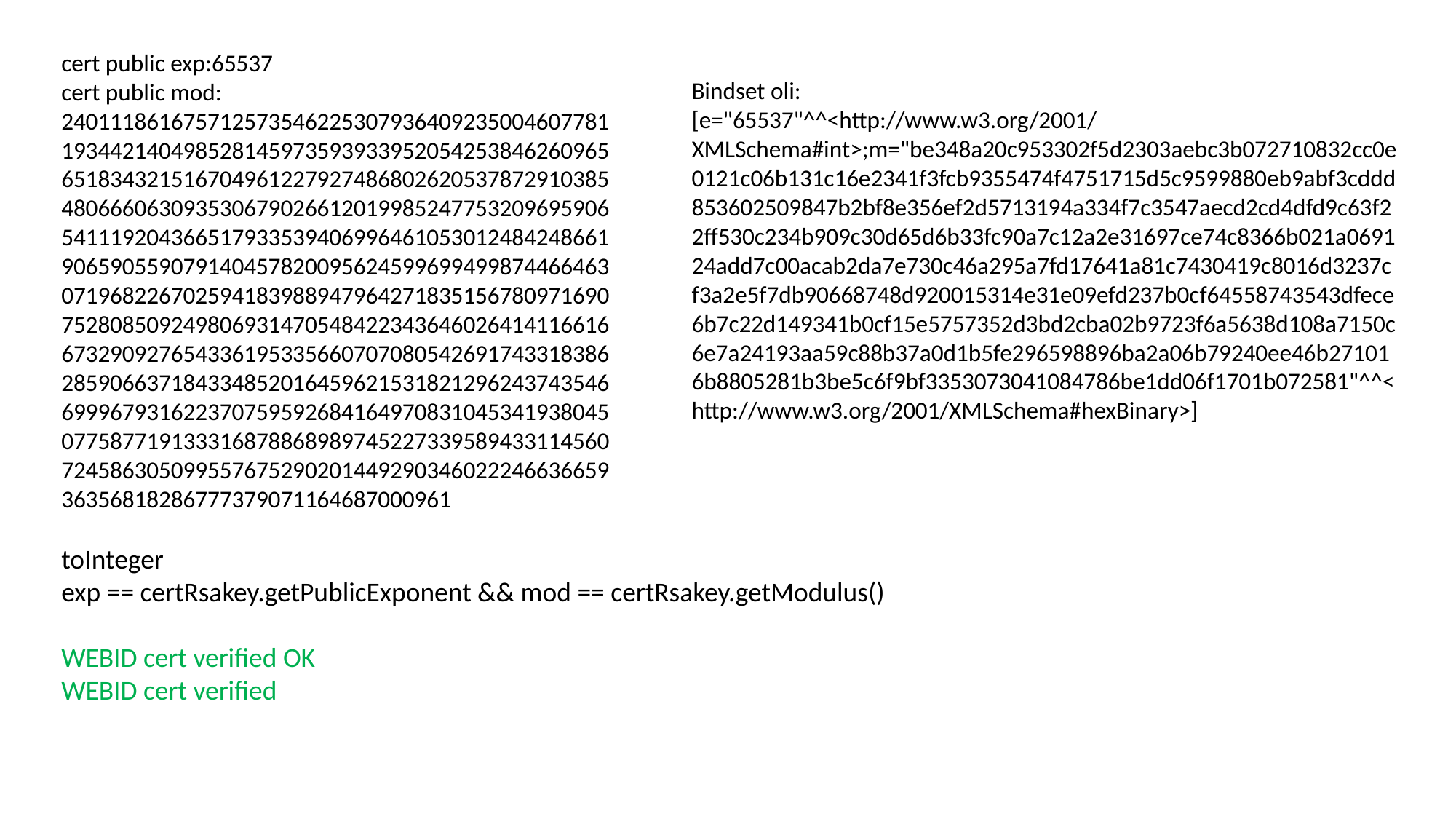

cert public exp:65537
cert public mod:
24011186167571257354622530793640923500460778119344214049852814597359393395205425384626096565183432151670496122792748680262053787291038548066606309353067902661201998524775320969590654111920436651793353940699646105301248424866190659055907914045782009562459969949987446646307196822670259418398894796427183515678097169075280850924980693147054842234364602641411661667329092765433619533566070708054269174331838628590663718433485201645962153182129624374354669996793162237075959268416497083104534193804507758771913331687886898974522733958943311456072458630509955767529020144929034602224663665936356818286777379071164687000961
Bindset oli:
[e="65537"^^<http://www.w3.org/2001/XMLSchema#int>;m="be348a20c953302f5d2303aebc3b072710832cc0e0121c06b131c16e2341f3fcb9355474f4751715d5c9599880eb9abf3cddd853602509847b2bf8e356ef2d5713194a334f7c3547aecd2cd4dfd9c63f22ff530c234b909c30d65d6b33fc90a7c12a2e31697ce74c8366b021a069124add7c00acab2da7e730c46a295a7fd17641a81c7430419c8016d3237cf3a2e5f7db90668748d920015314e31e09efd237b0cf64558743543dfece6b7c22d149341b0cf15e5757352d3bd2cba02b9723f6a5638d108a7150c6e7a24193aa59c88b37a0d1b5fe296598896ba2a06b79240ee46b271016b8805281b3be5c6f9bf3353073041084786be1dd06f1701b072581"^^<http://www.w3.org/2001/XMLSchema#hexBinary>]
toInteger
exp == certRsakey.getPublicExponent && mod == certRsakey.getModulus()

WEBID cert verified OK
WEBID cert verified